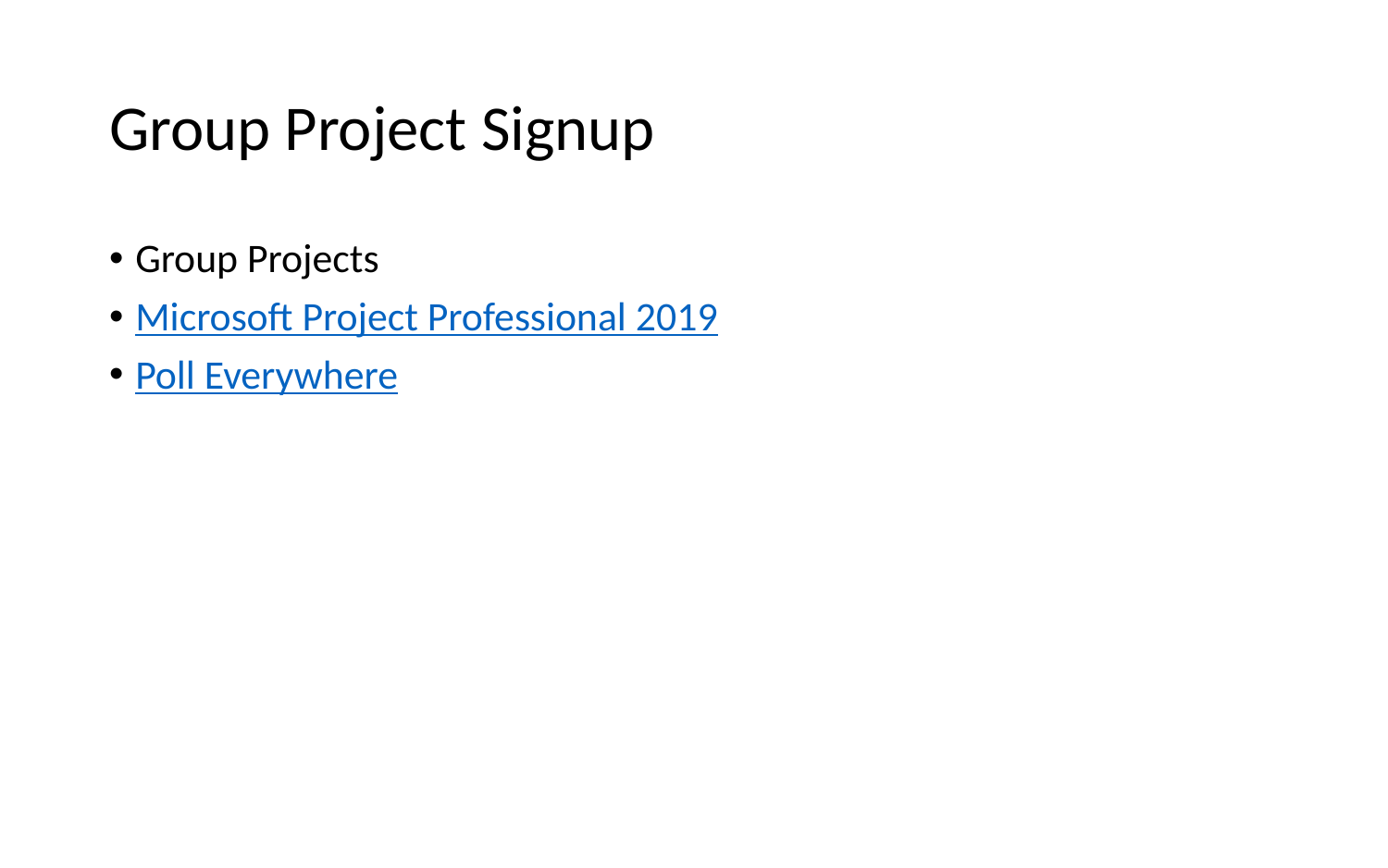

# Group Project Signup
Group Projects
Microsoft Project Professional 2019
Poll Everywhere